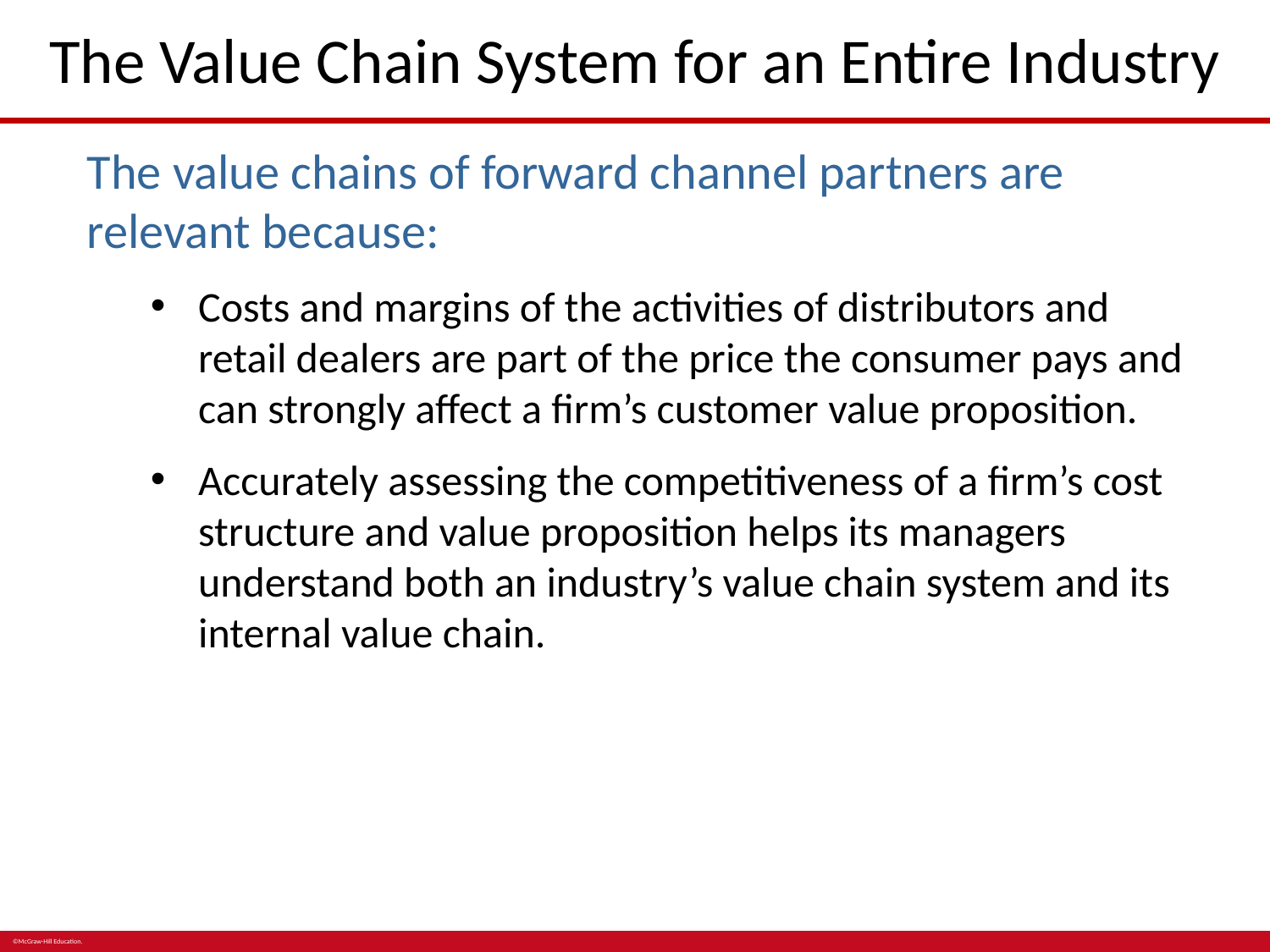

# The Value Chain System for an Entire Industry
The value chains of forward channel partners are relevant because:
Costs and margins of the activities of distributors and retail dealers are part of the price the consumer pays and can strongly affect a firm’s customer value proposition.
Accurately assessing the competitiveness of a firm’s cost structure and value proposition helps its managers understand both an industry’s value chain system and its internal value chain.